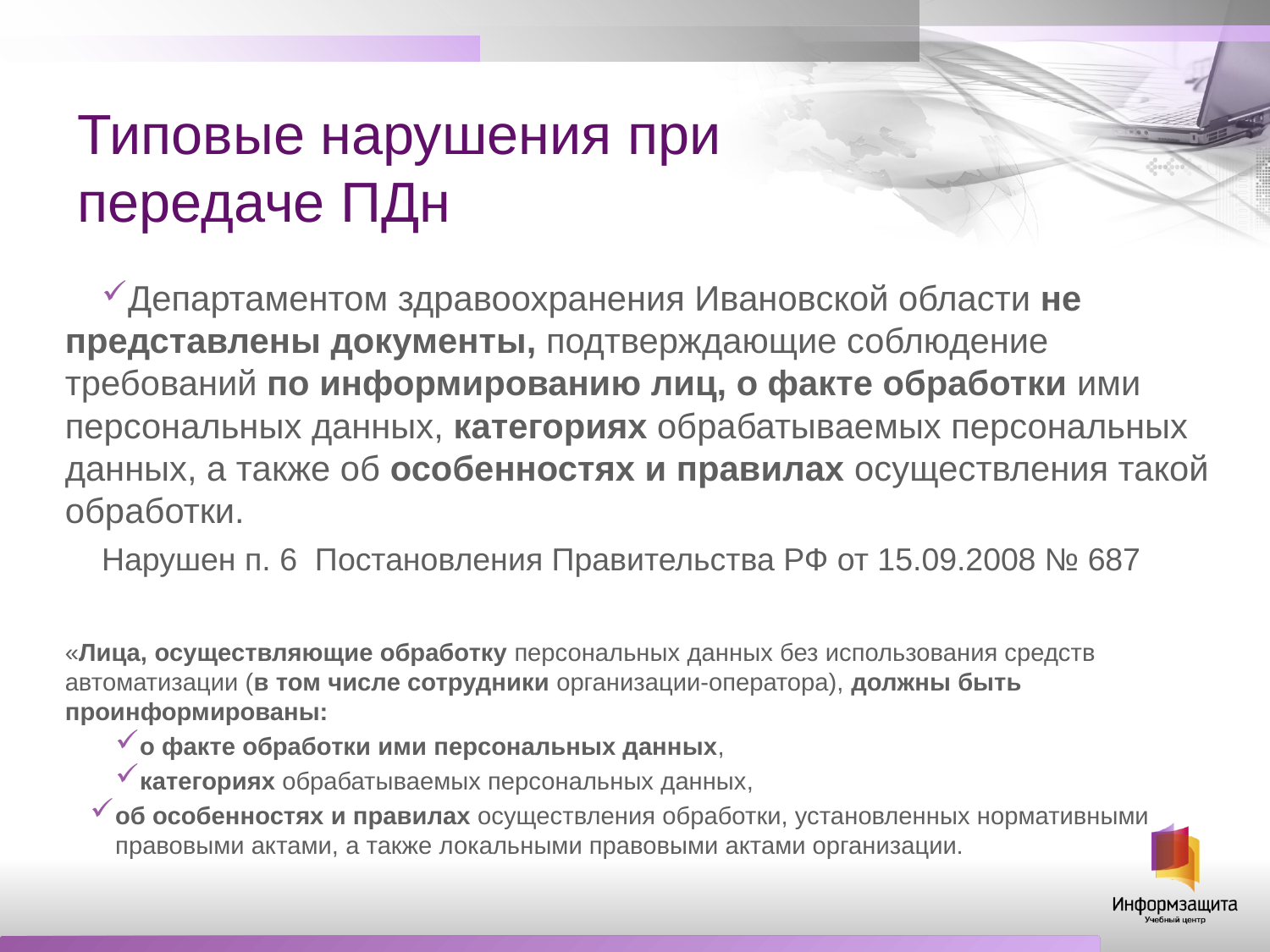

# Типовые нарушения при передаче ПДн
Департаментом здравоохранения Ивановской области не представлены документы, подтверждающие соблюдение требований по информированию лиц, о факте обработки ими персональных данных, категориях обрабатываемых персональных данных, а также об особенностях и правилах осуществления такой обработки.
Нарушен п. 6  Постановления Правительства РФ от 15.09.2008 № 687

«Лица, осуществляющие обработку персональных данных без использования средств автоматизации (в том числе сотрудники организации-оператора), должны быть проинформированы:
о факте обработки ими персональных данных,
категориях обрабатываемых персональных данных,
об особенностях и правилах осуществления обработки, установленных нормативными правовыми актами, а также локальными правовыми актами организации.